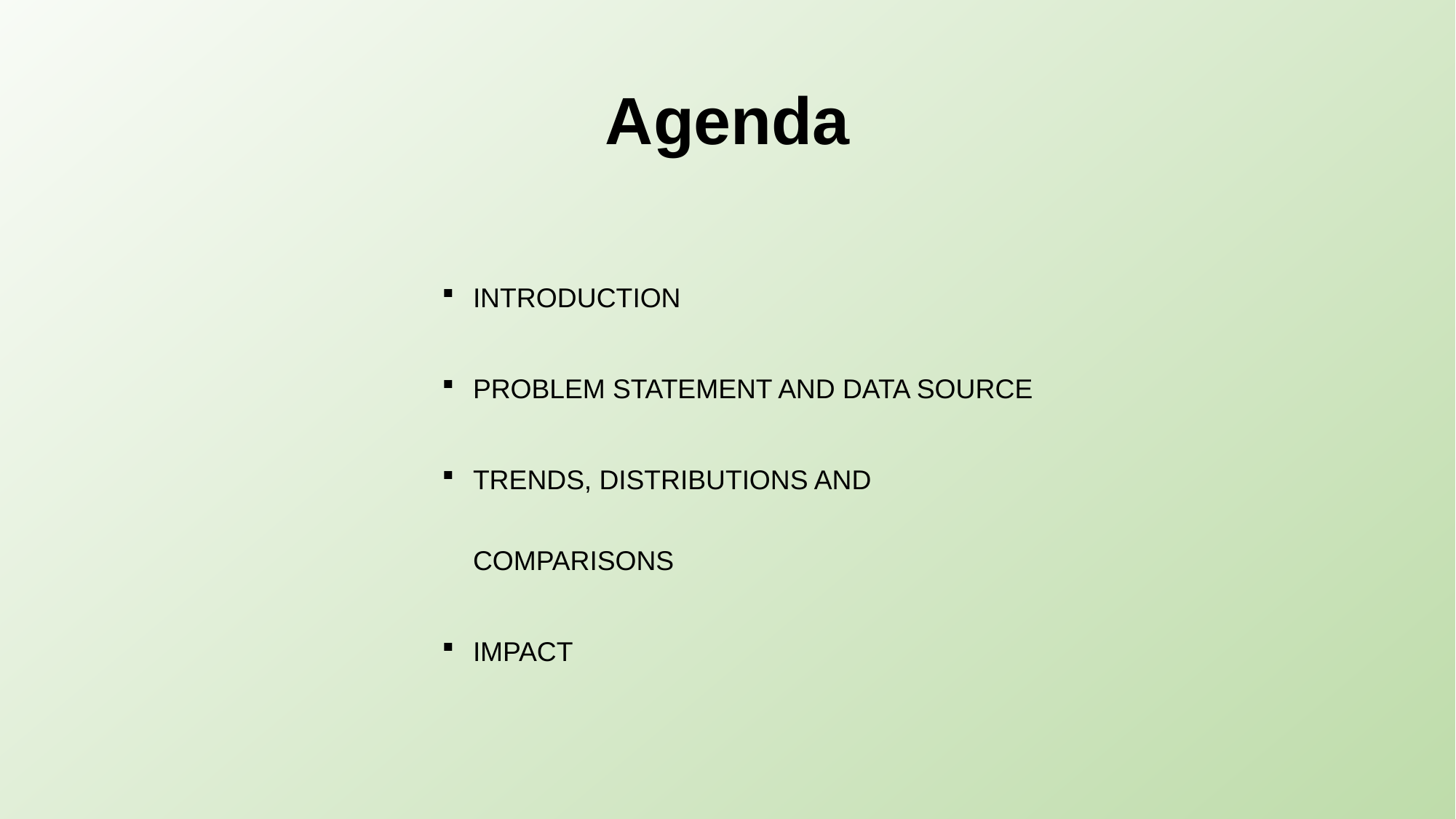

# Agenda
INTRODUCTION
PROBLEM STATEMENT AND DATA SOURCE
TRENDS, DISTRIBUTIONS AND COMPARISONS
IMPACT